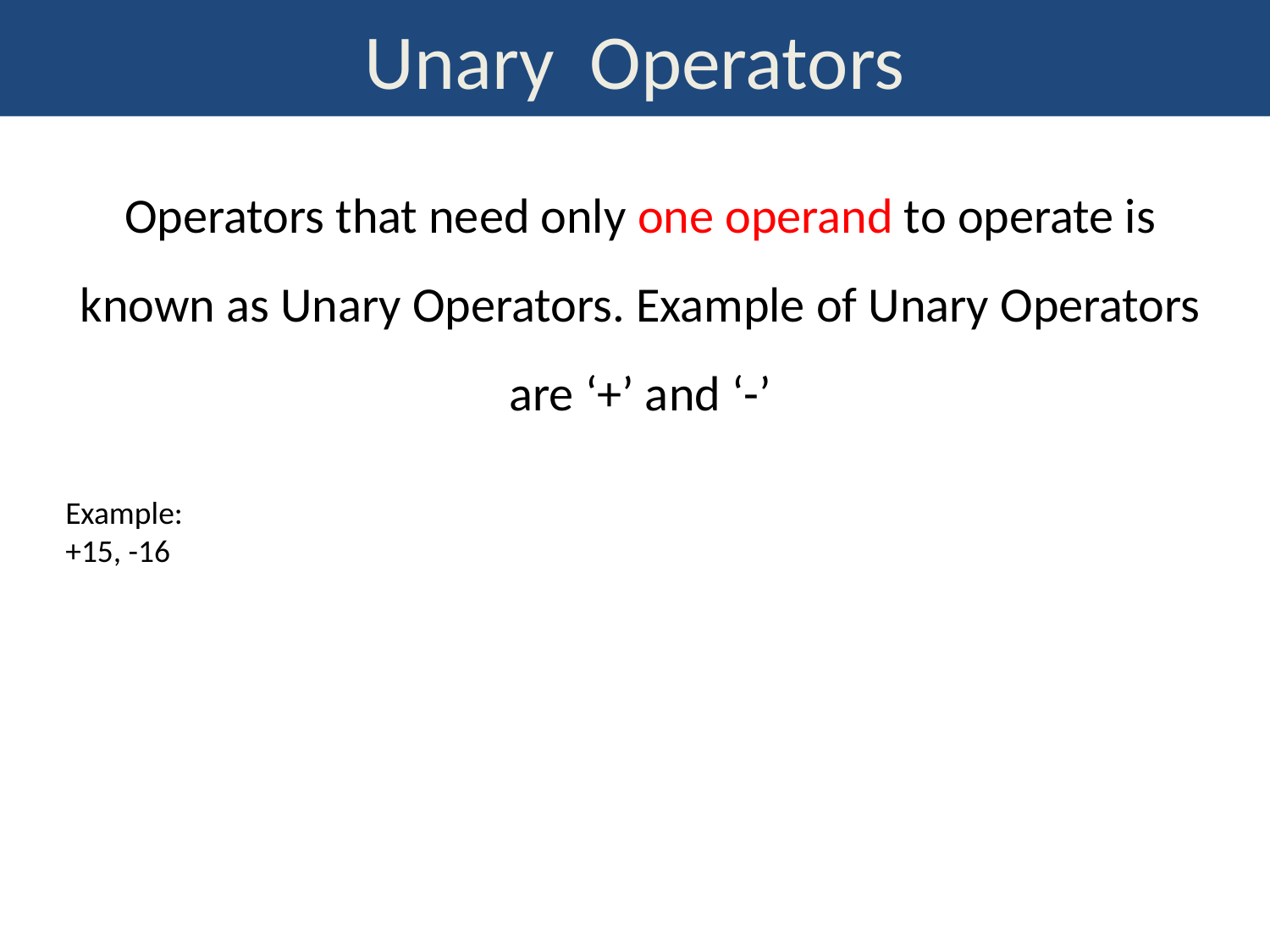

# Unary  Operators
Operators that need only one operand to operate is known as Unary Operators. Example of Unary Operators are ‘+’ and ‘-’
Example:
+15, -16